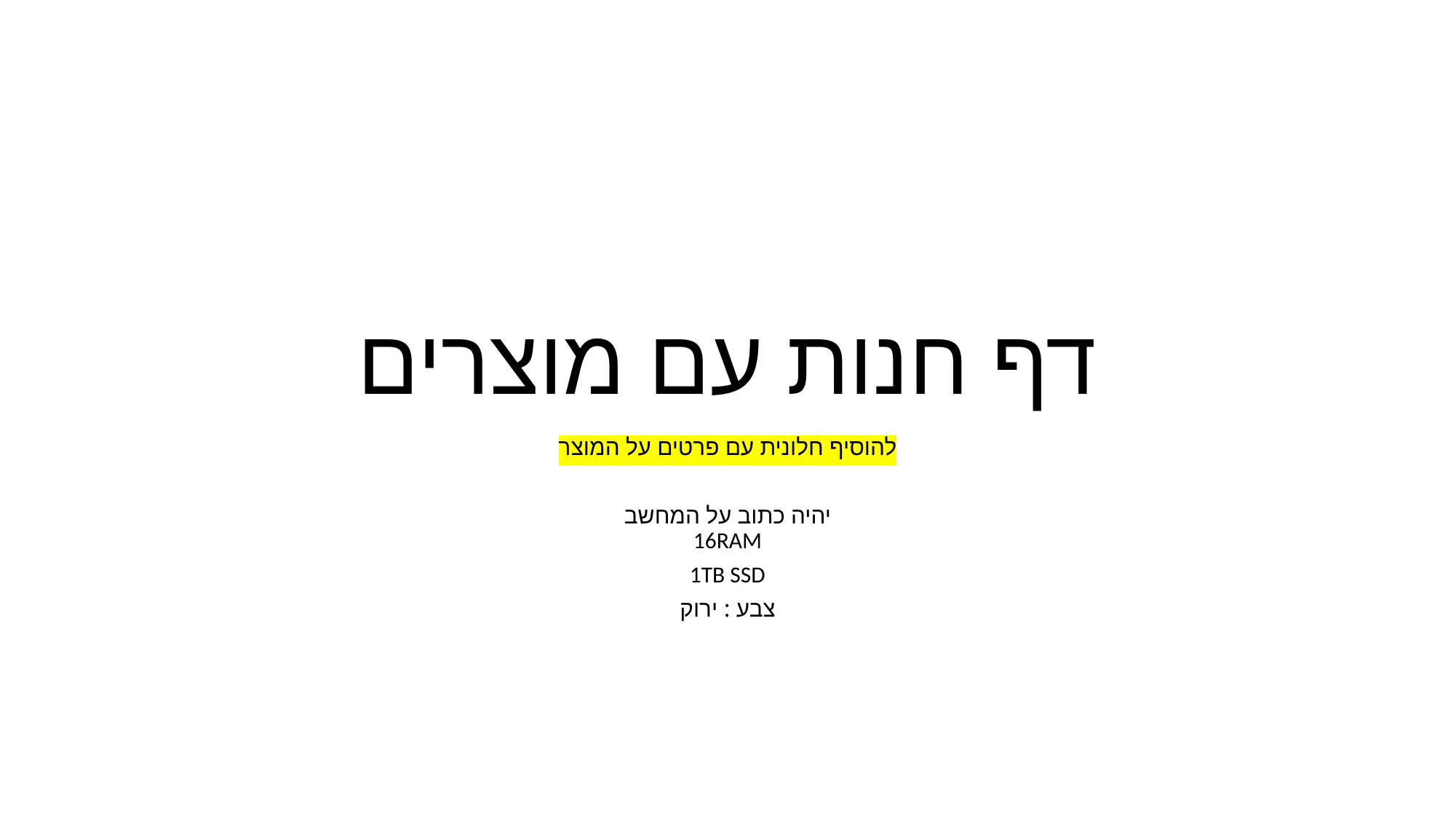

# דף חנות עם מוצרים
להוסיף חלונית עם פרטים על המוצר

יהיה כתוב על המחשב
16RAM
1TB SSD
צבע : ירוק